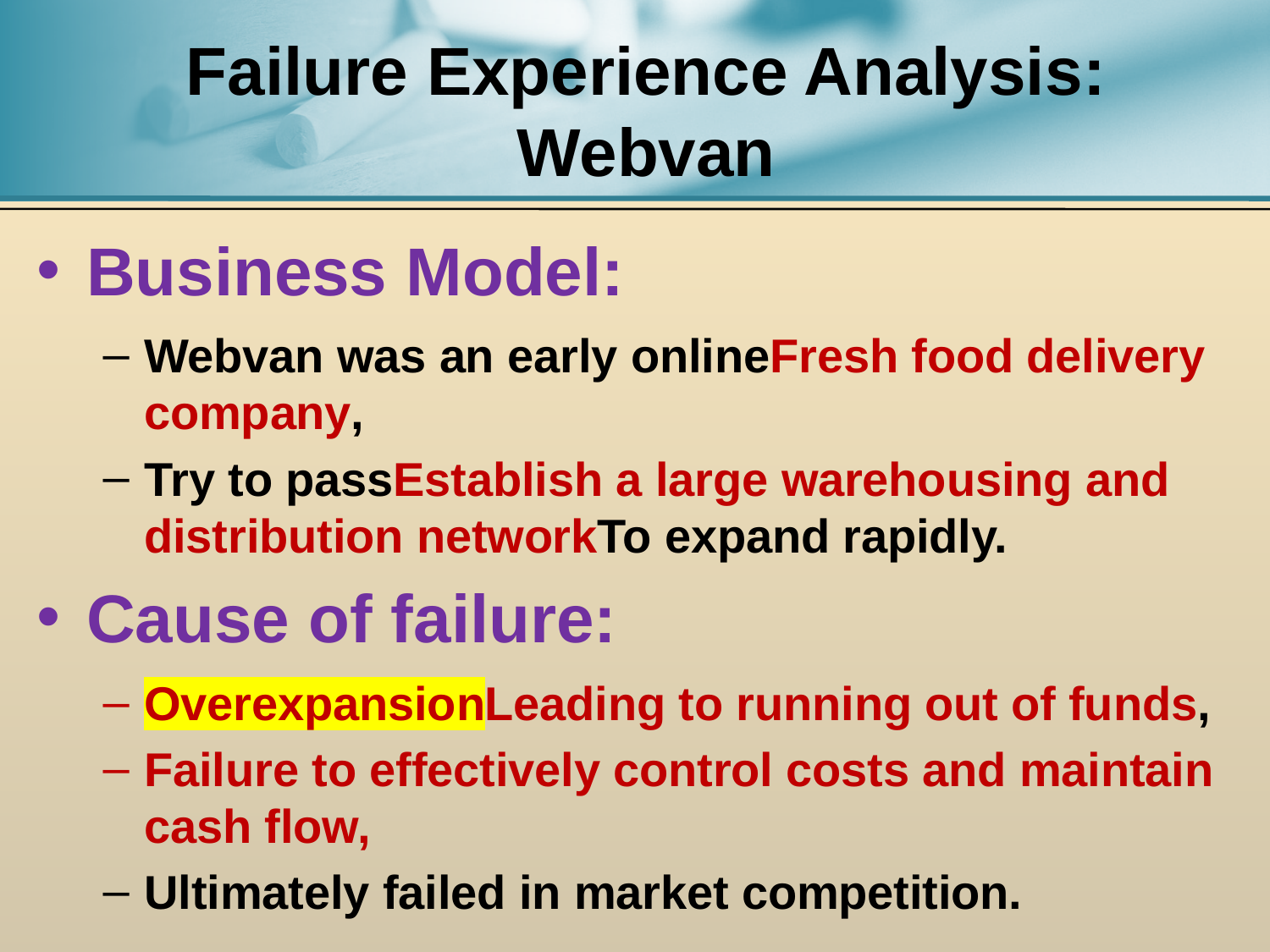

# Failure Experience Analysis: Webvan
Business Model:
Webvan was an early onlineFresh food delivery company,
Try to passEstablish a large warehousing and distribution networkTo expand rapidly.
Cause of failure:
OverexpansionLeading to running out of funds,
Failure to effectively control costs and maintain cash flow,
Ultimately failed in market competition.